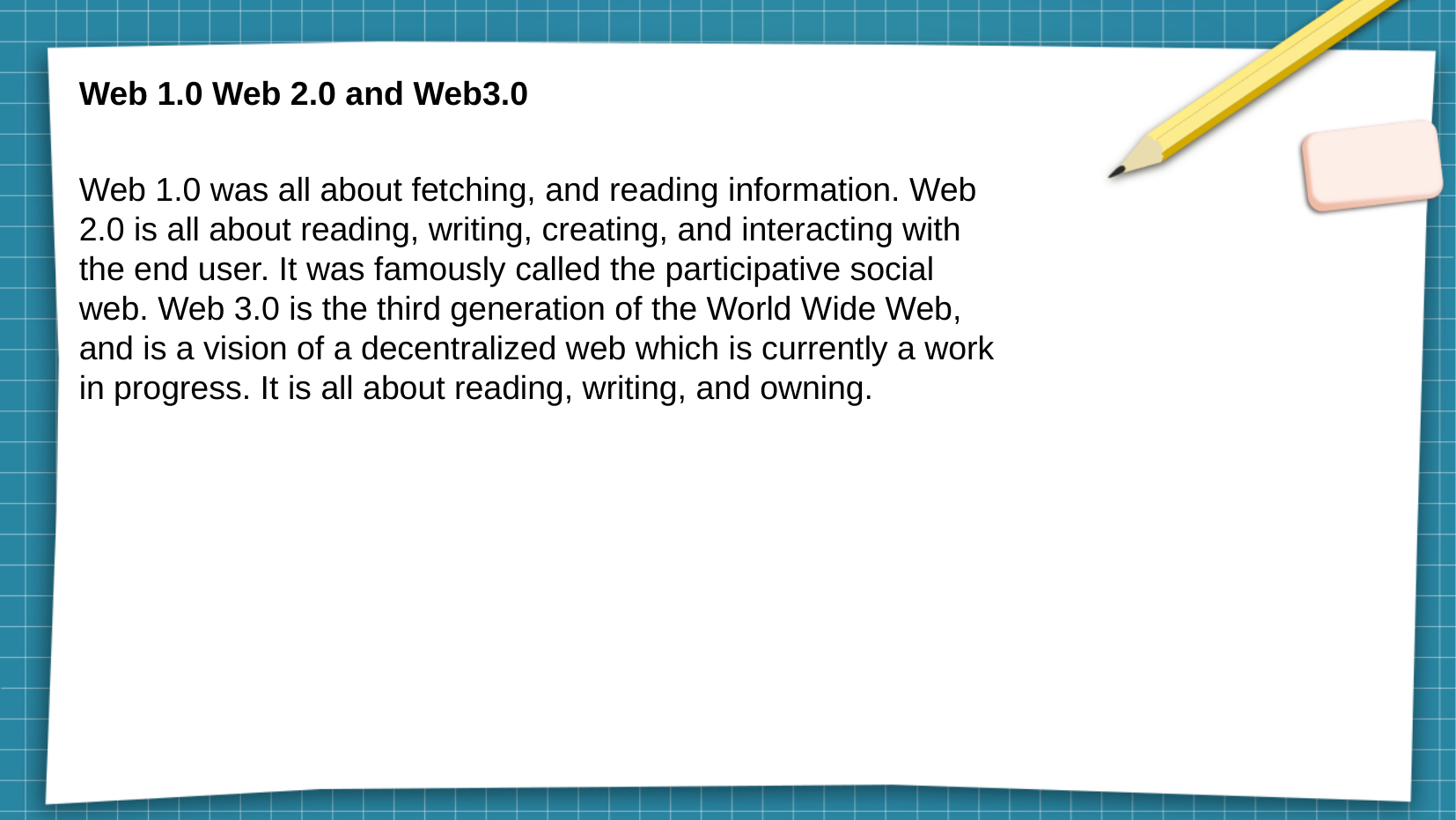

Web 1.0 Web 2.0 and Web3.0
Web 1.0 was all about fetching, and reading information. Web 2.0 is all about reading, writing, creating, and interacting with the end user. It was famously called the participative social web. Web 3.0 is the third generation of the World Wide Web, and is a vision of a decentralized web which is currently a work in progress. It is all about reading, writing, and owning.